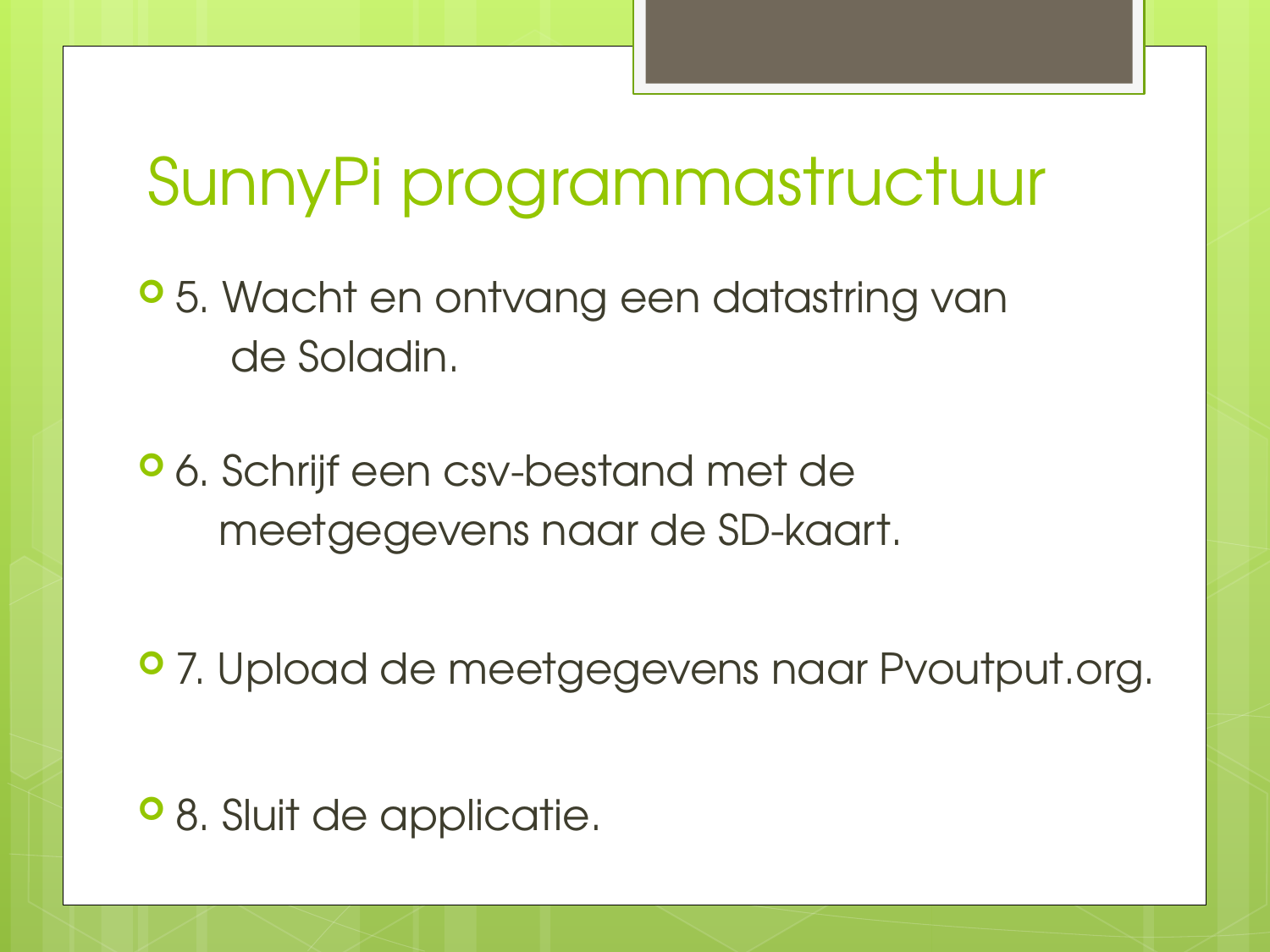

# SunnyPi programmastructuur
5. Wacht en ontvang een datastring van
        de Soladin.
6. Schrijf een csv-bestand met de
       meetgegevens naar de SD-kaart.
7. Upload de meetgegevens naar Pvoutput.org.
8. Sluit de applicatie.